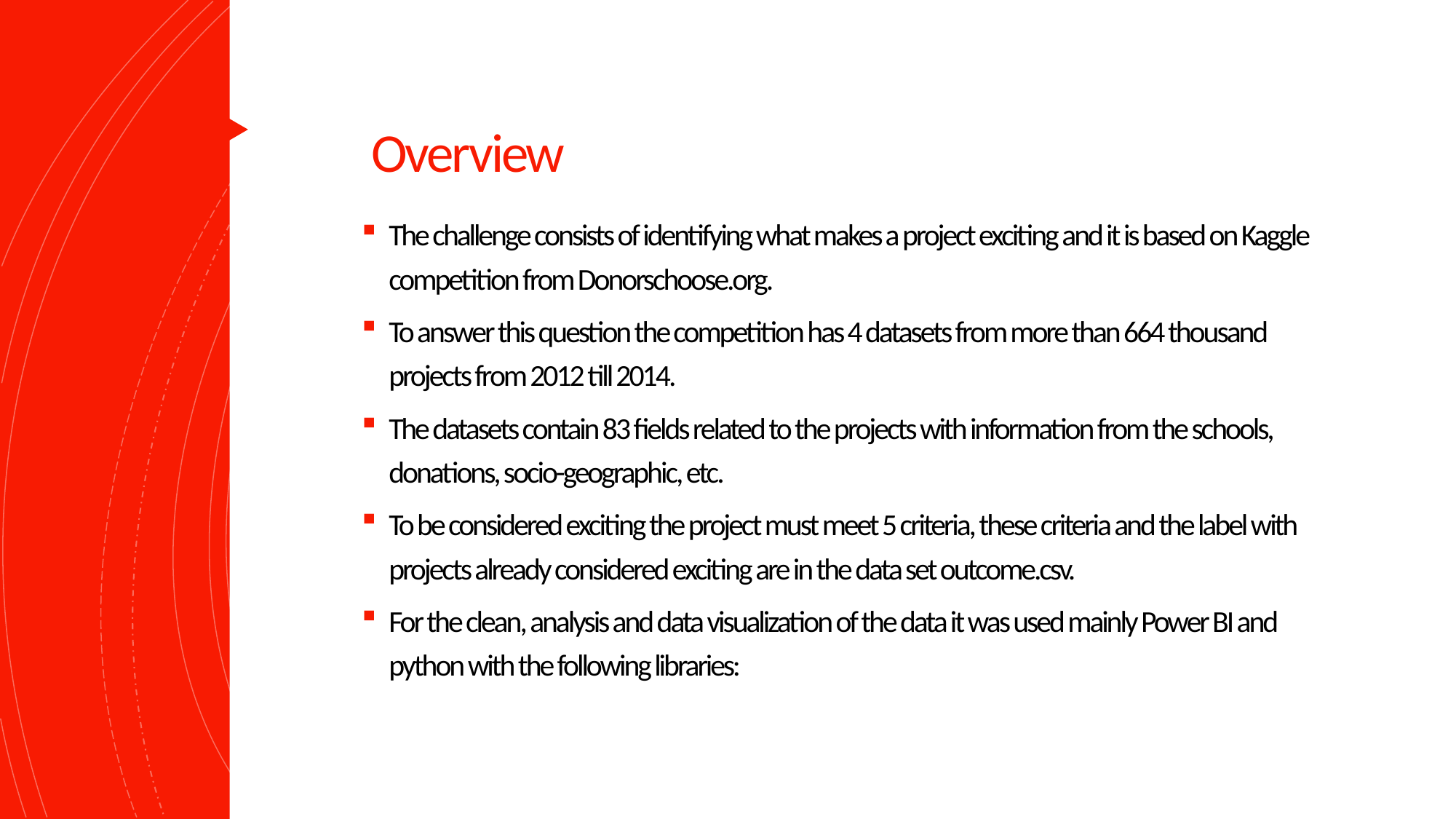

Overview

The challenge consists of identifying what makes a project exciting and it is based on Kaggle competition from Donorschoose.org.
To answer this question the competition has 4 datasets from more than 664 thousand projects from 2012 till 2014.
The datasets contain 83 fields related to the projects with information from the schools, donations, socio-geographic, etc.
To be considered exciting the project must meet 5 criteria, these criteria and the label with projects already considered exciting are in the data set outcome.csv.
For the clean, analysis and data visualization of the data it was used mainly Power BI and python with the following libraries: